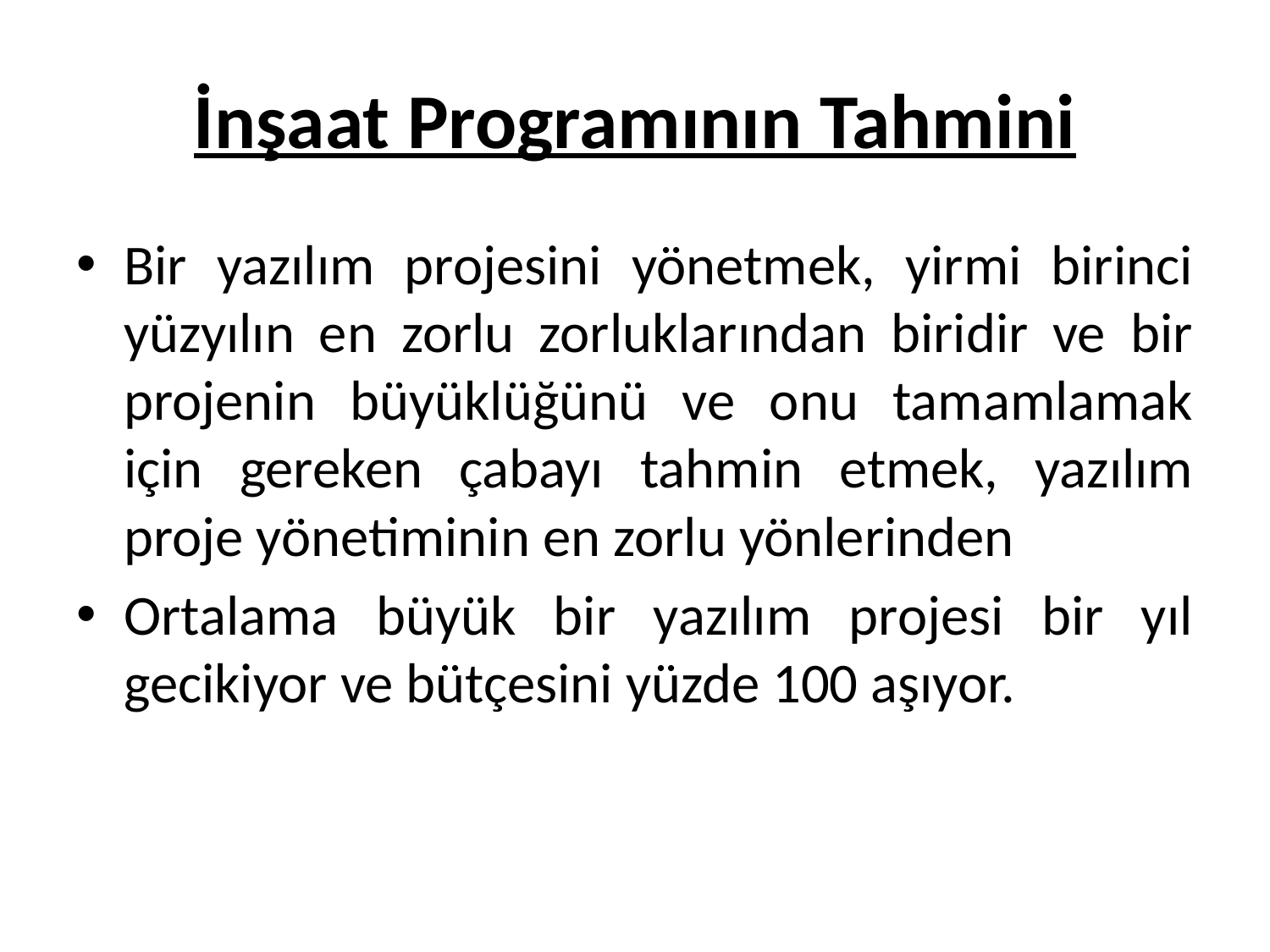

# İnşaat Programının Tahmini
Bir yazılım projesini yönetmek, yirmi birinci yüzyılın en zorlu zorluklarından biridir ve bir projenin büyüklüğünü ve onu tamamlamak için gereken çabayı tahmin etmek, yazılım proje yönetiminin en zorlu yönlerinden
Ortalama büyük bir yazılım projesi bir yıl gecikiyor ve bütçesini yüzde 100 aşıyor.